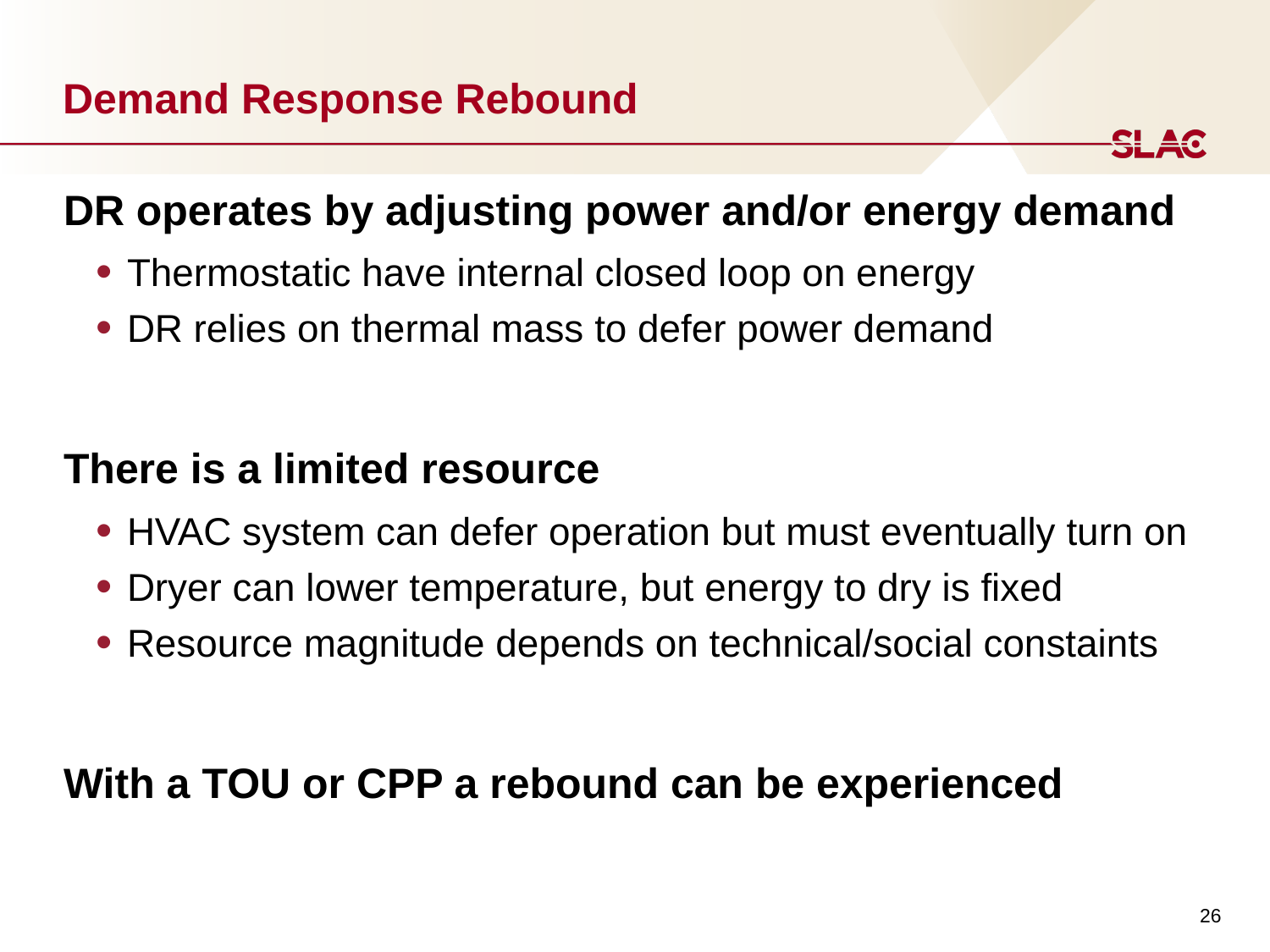

# Demand Response Rebound
DR operates by adjusting power and/or energy demand
Thermostatic have internal closed loop on energy
DR relies on thermal mass to defer power demand

There is a limited resource
HVAC system can defer operation but must eventually turn on
Dryer can lower temperature, but energy to dry is fixed
Resource magnitude depends on technical/social constaints

With a TOU or CPP a rebound can be experienced

26